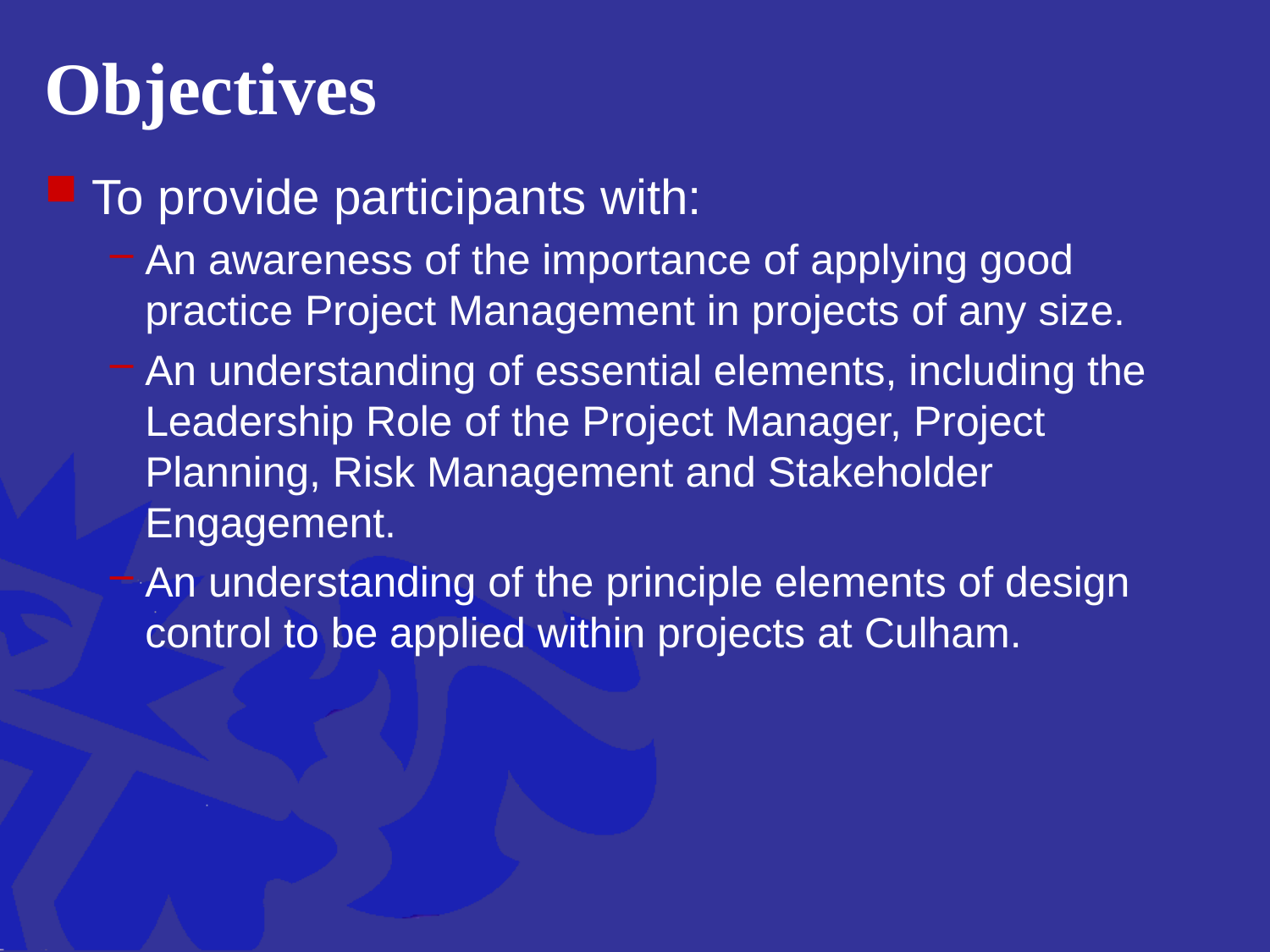

# Objectives
To provide participants with:
An awareness of the importance of applying good practice Project Management in projects of any size.
An understanding of essential elements, including the Leadership Role of the Project Manager, Project Planning, Risk Management and Stakeholder Engagement.
An understanding of the principle elements of design control to be applied within projects at Culham.